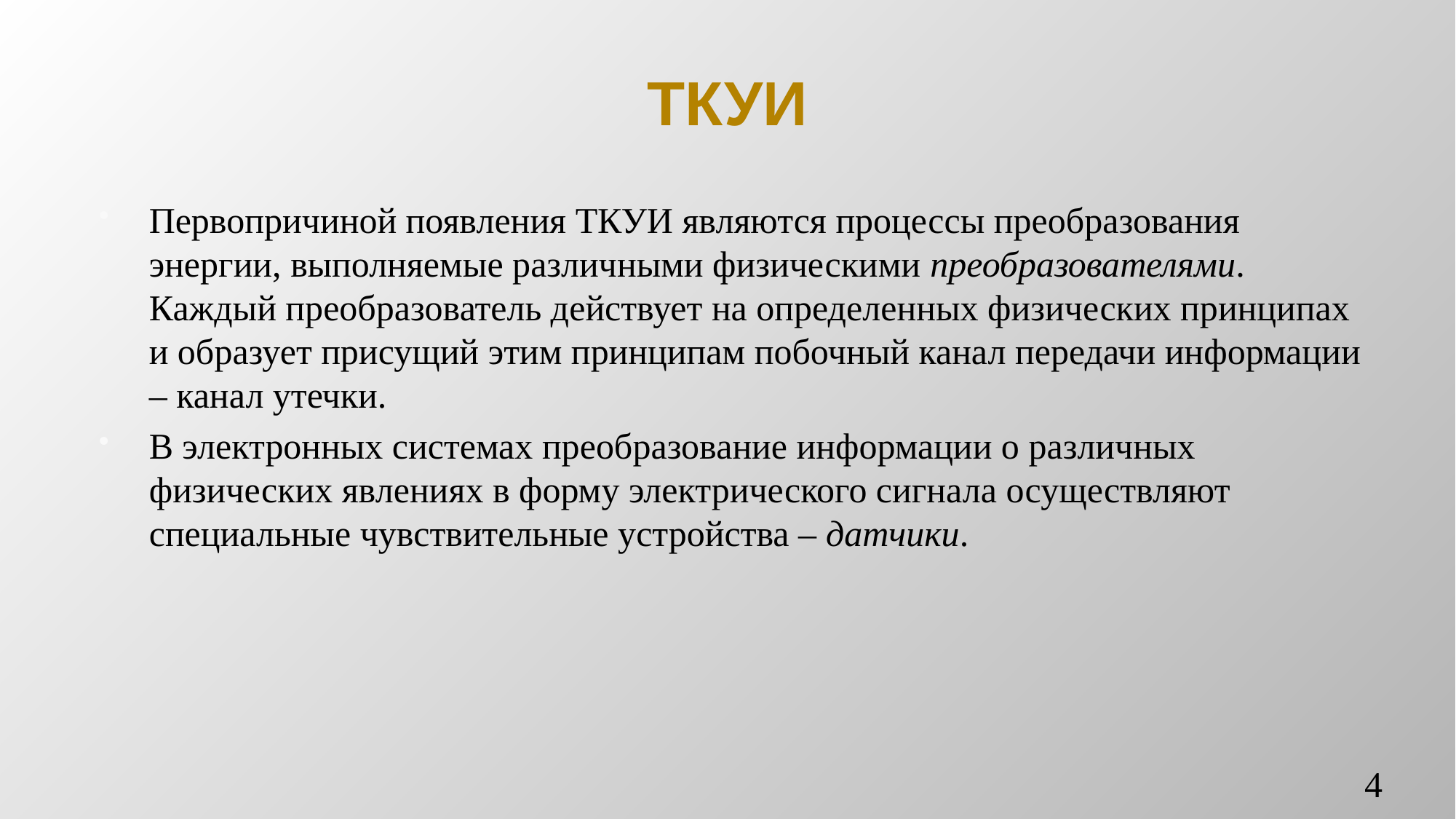

# ТКУИ
Первопричиной появления ТКУИ являются процессы преобразования энергии, выполняемые различными физическими преобразователями. Каждый преобразователь действует на определенных физических принципах и образует присущий этим принципам побочный канал передачи информации – канал утечки.
В электронных системах преобразование информации о различных физических явлениях в форму электрического сигнала осуществляют специальные чувствительные устройства – датчики.

4